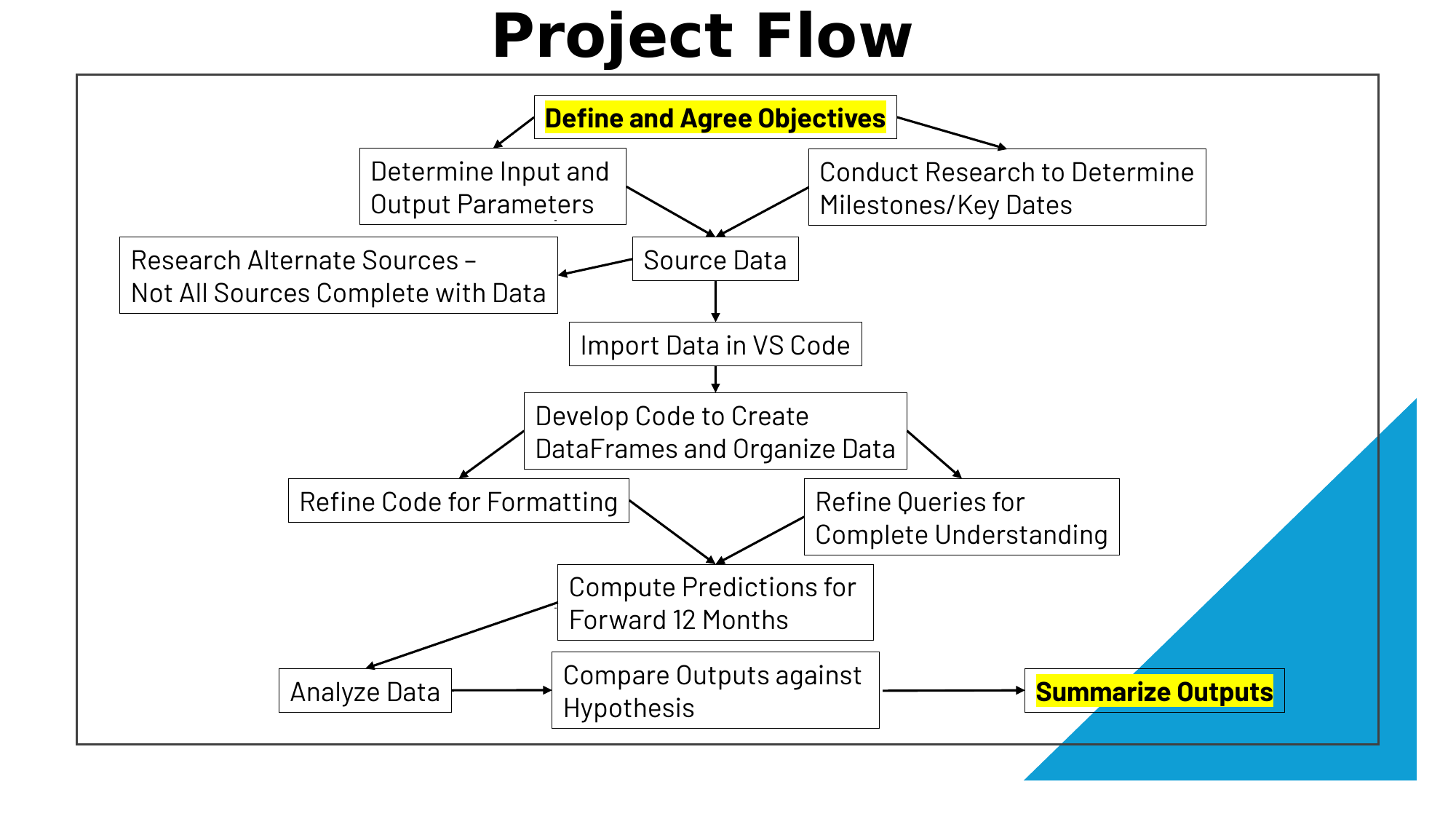

# Project Flow

Define and Agree Objectives
Determine Input and
Output Parameters
Conduct Research to Determine
Milestones/Key Dates
Research Alternate Sources –
Not All Sources Complete with Data
Source Data
Import Data in VS Code
Develop Code to Create
DataFrames and Organize Data
Refine Code for Formatting
Refine Queries for
Complete Understanding
Compute Predictions for
Forward 12 Months
Compare Outputs against
Hypothesis
Analyze Data
Summarize Outputs

AI BOOTCAMP PROJECT 1, GROUP 3